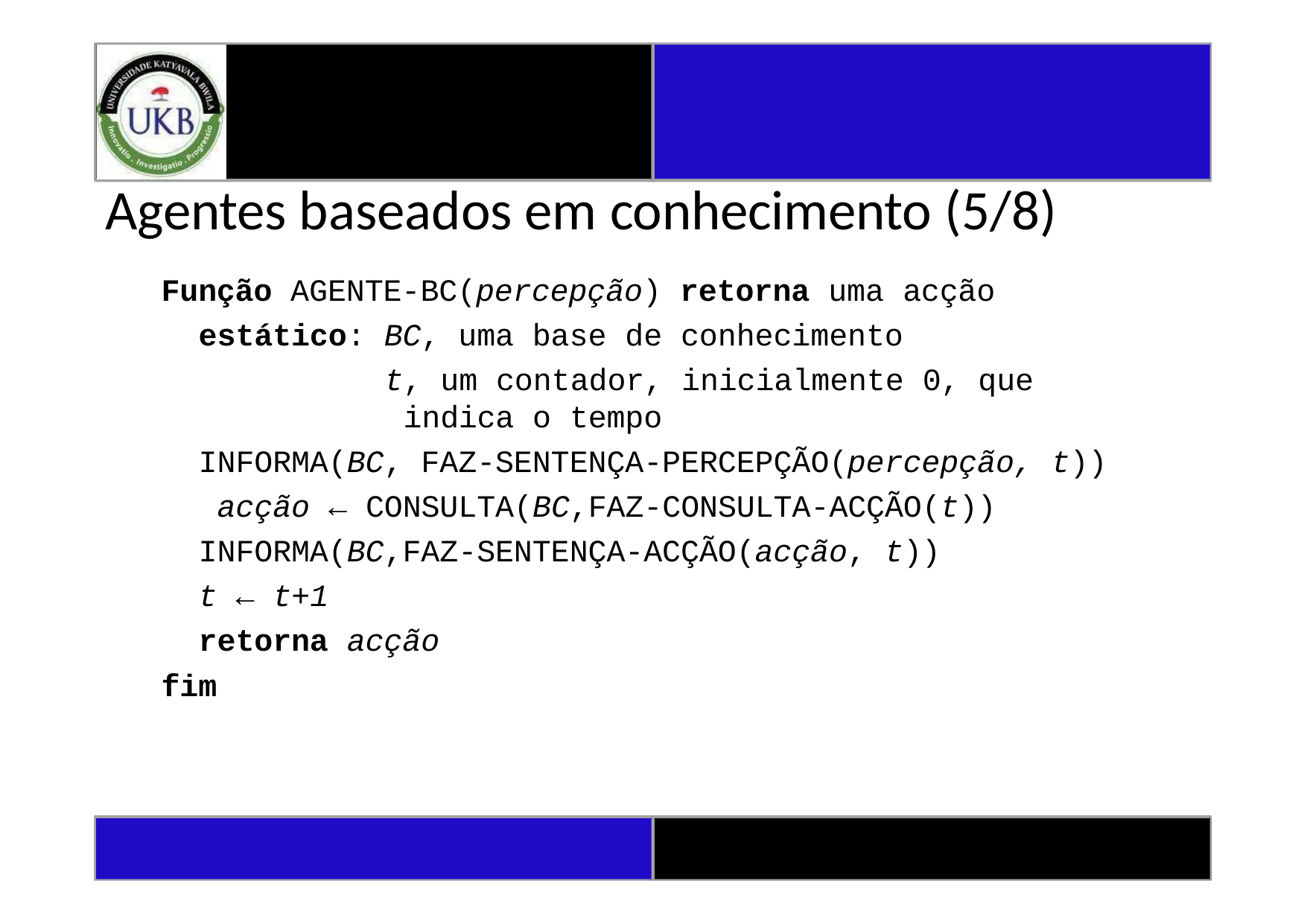

# Agentes baseados em conhecimento (5/8)
Função AGENTE-BC(percepção) retorna uma acção
estático: BC, uma base de conhecimento
t, um contador, inicialmente 0, que  indica o tempo
INFORMA(BC, FAZ-SENTENÇA-PERCEPÇÃO(percepção, t))  acção ← CONSULTA(BC,FAZ-CONSULTA-ACÇÃO(t))  INFORMA(BC,FAZ-SENTENÇA-ACÇÃO(acção, t))
t ← t+1
retorna acção
fim